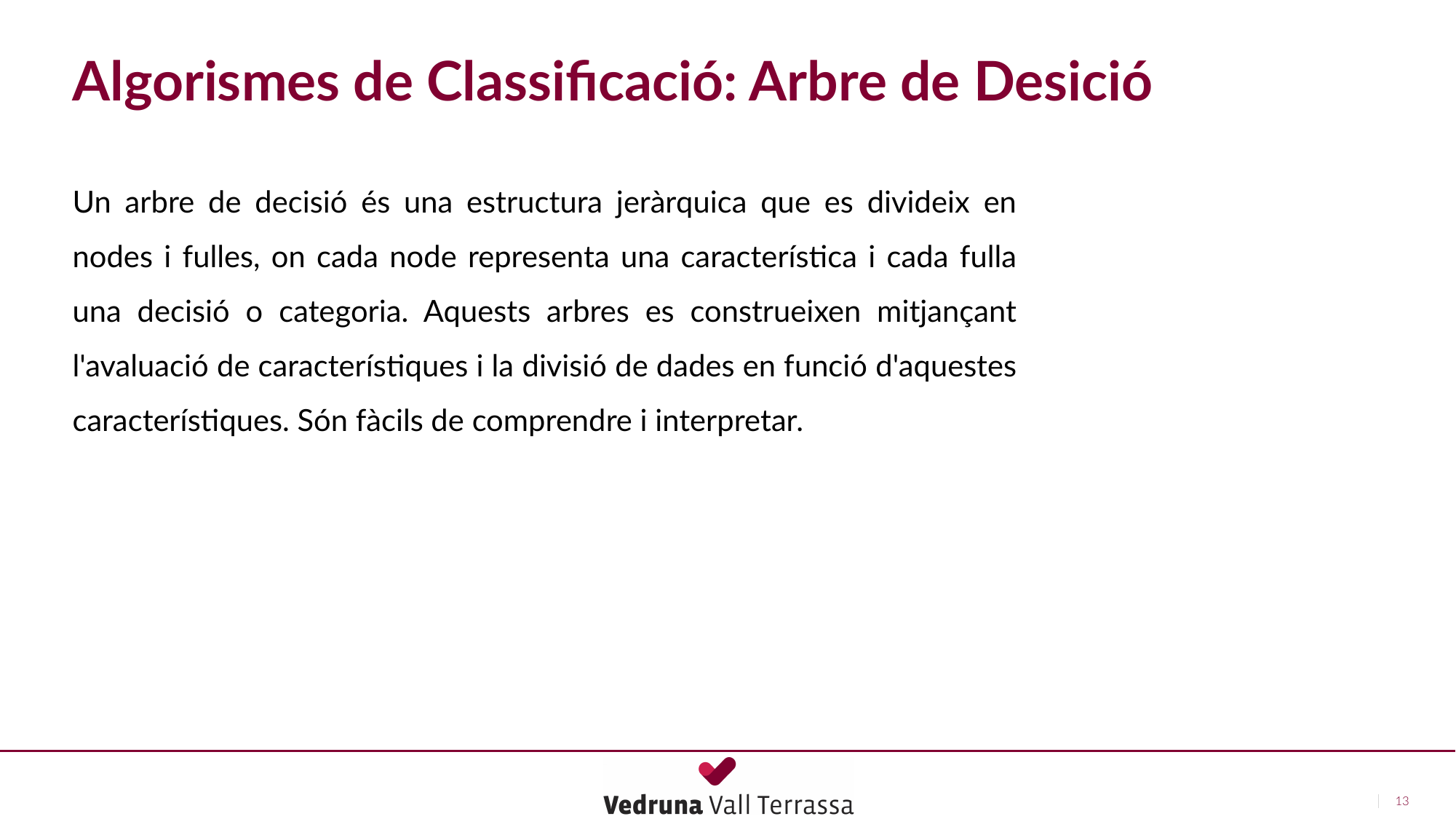

Algorismes de Classificació: Arbre de Desició
Un arbre de decisió és una estructura jeràrquica que es divideix en nodes i fulles, on cada node representa una característica i cada fulla una decisió o categoria. Aquests arbres es construeixen mitjançant l'avaluació de característiques i la divisió de dades en funció d'aquestes característiques. Són fàcils de comprendre i interpretar.